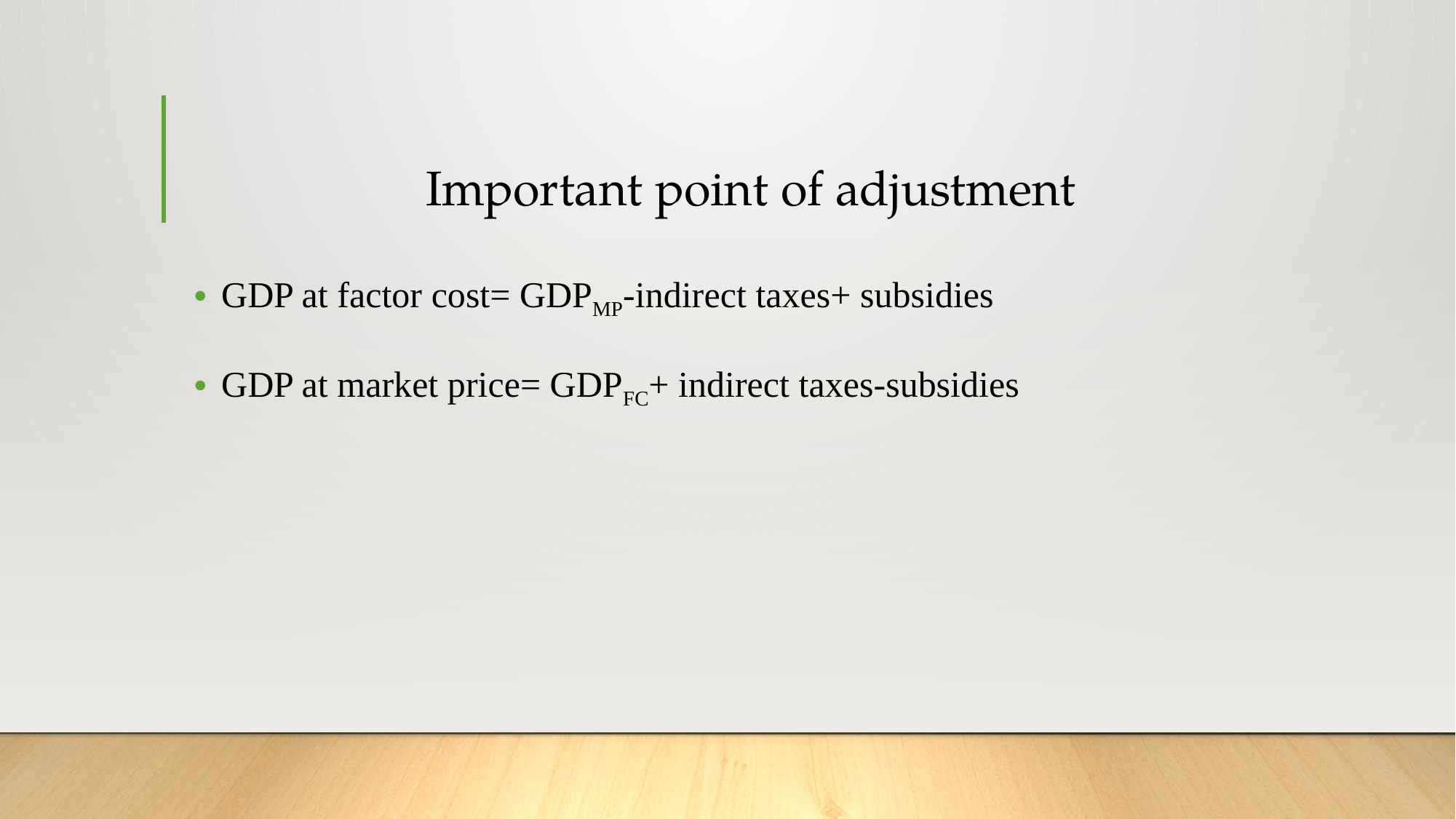

# Important point of adjustment
GDP at factor cost= GDPMP-indirect taxes+ subsidies
GDP at market price= GDPFC+ indirect taxes-subsidies